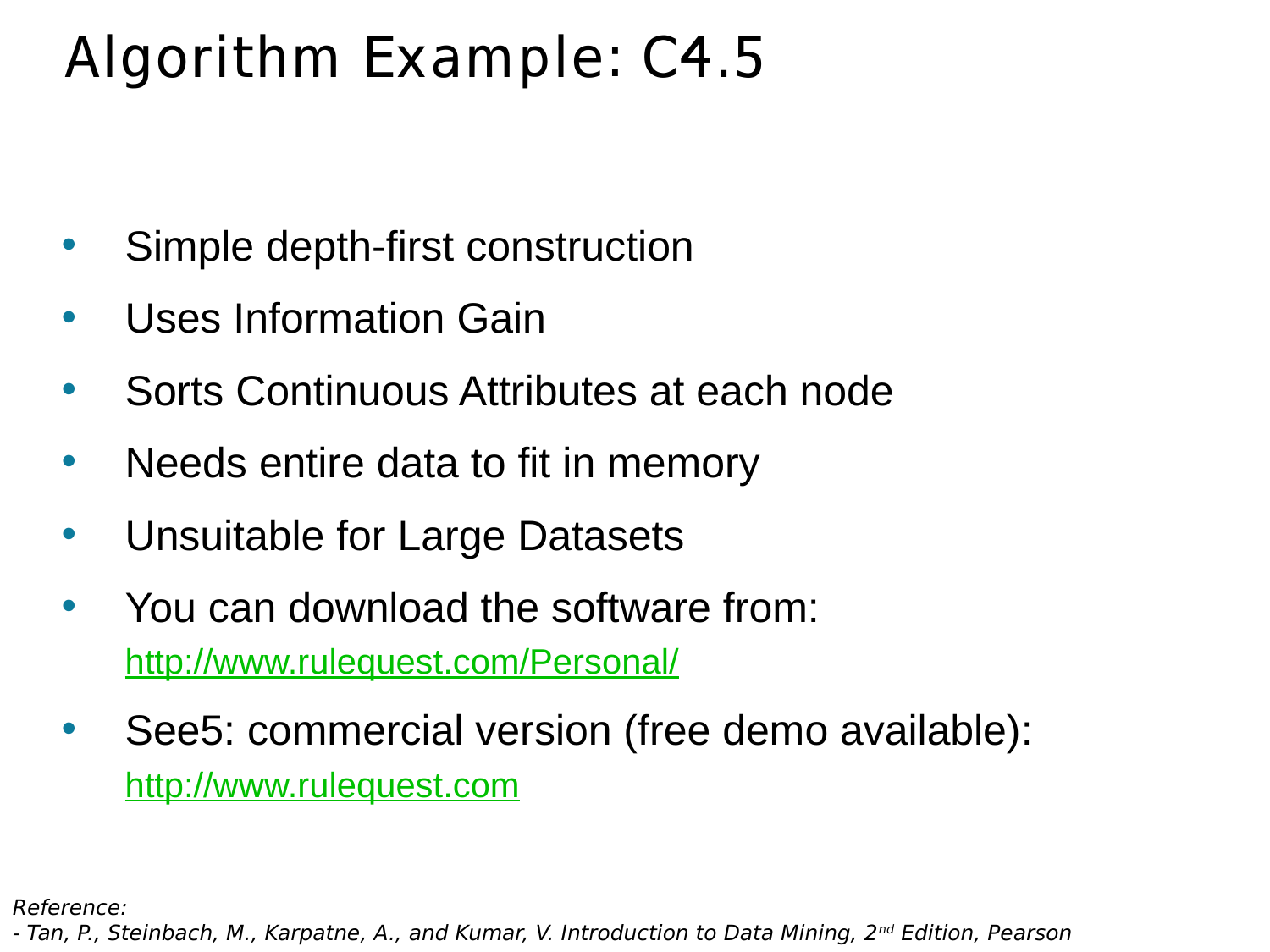

# Algorithm Example: C4.5
Simple depth-first construction
Uses Information Gain
Sorts Continuous Attributes at each node
Needs entire data to fit in memory
Unsuitable for Large Datasets
You can download the software from:
http://www.rulequest.com/Personal/
See5: commercial version (free demo available):
http://www.rulequest.com